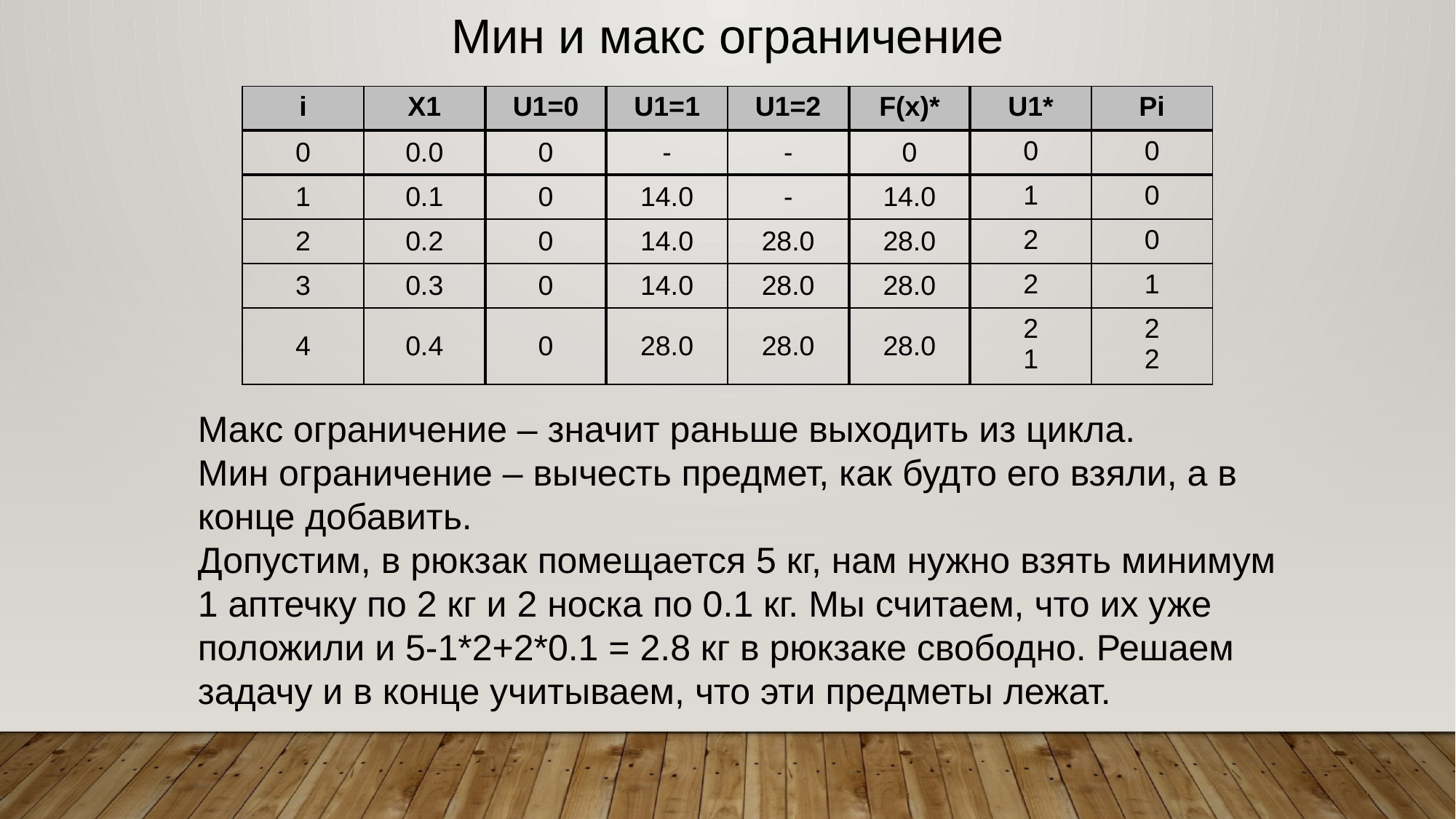

Мин и макc ограничение
| i | X1 | U1=0 | U1=1 | U1=2 | F(x)\* | U1\* | Pi |
| --- | --- | --- | --- | --- | --- | --- | --- |
| 0 | 0.0 | 0 | - | - | 0 | 0 | 0 |
| 1 | 0.1 | 0 | 14.0 | - | 14.0 | 1 | 0 |
| 2 | 0.2 | 0 | 14.0 | 28.0 | 28.0 | 2 | 0 |
| 3 | 0.3 | 0 | 14.0 | 28.0 | 28.0 | 2 | 1 |
| 4 | 0.4 | 0 | 28.0 | 28.0 | 28.0 | 2 1 | 2 2 |
Макс ограничение – значит раньше выходить из цикла.
Мин ограничение – вычесть предмет, как будто его взяли, а в конце добавить.
Допустим, в рюкзак помещается 5 кг, нам нужно взять минимум 1 аптечку по 2 кг и 2 носка по 0.1 кг. Мы считаем, что их уже положили и 5-1*2+2*0.1 = 2.8 кг в рюкзаке свободно. Решаем задачу и в конце учитываем, что эти предметы лежат.